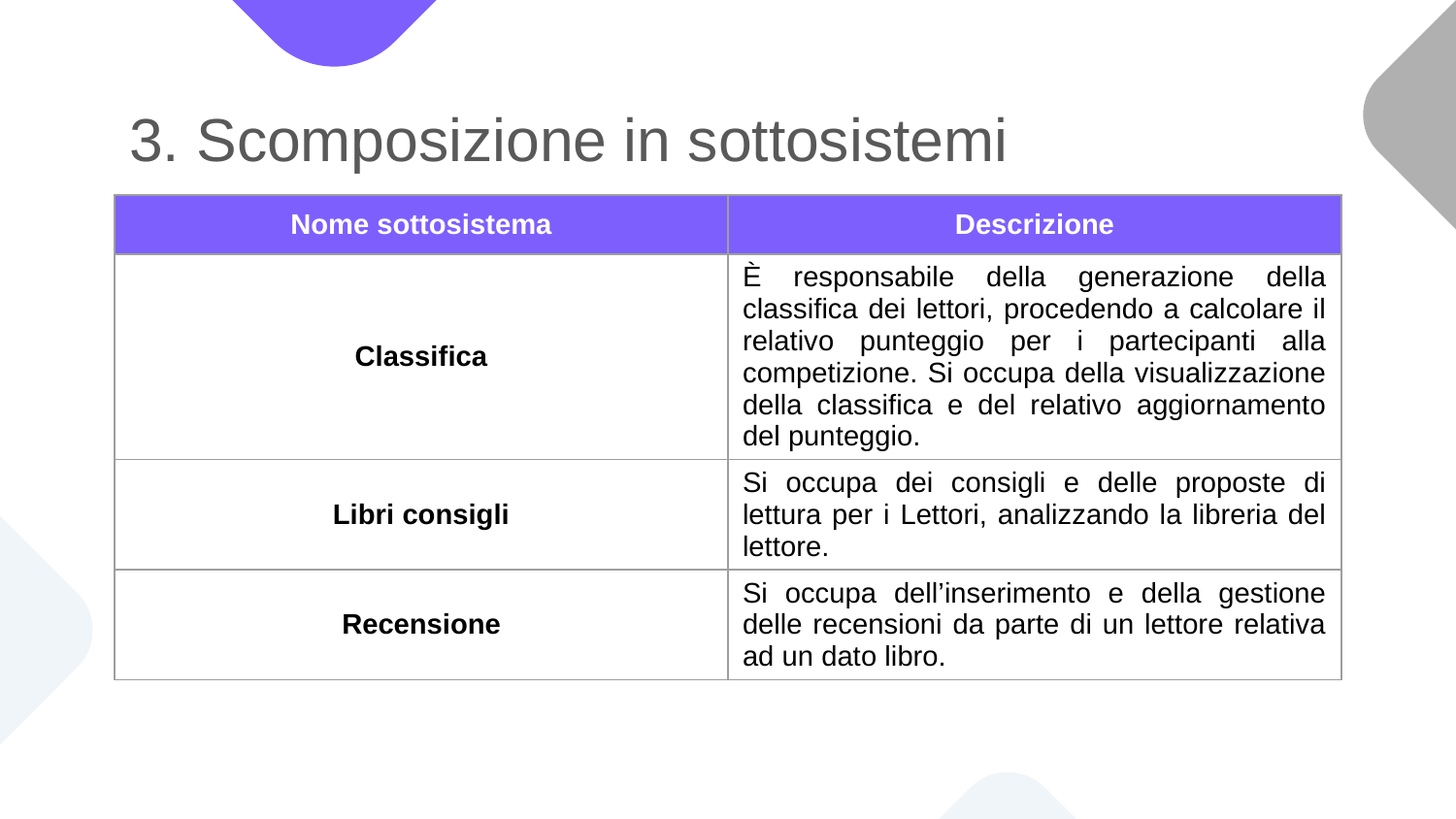

# 3. Scomposizione in sottosistemi
| Nome sottosistema | Descrizione |
| --- | --- |
| Classifica | È responsabile della generazione della classifica dei lettori, procedendo a calcolare il relativo punteggio per i partecipanti alla competizione. Si occupa della visualizzazione della classifica e del relativo aggiornamento del punteggio. |
| Libri consigli | Si occupa dei consigli e delle proposte di lettura per i Lettori, analizzando la libreria del lettore. |
| Recensione | Si occupa dell’inserimento e della gestione delle recensioni da parte di un lettore relativa ad un dato libro. |